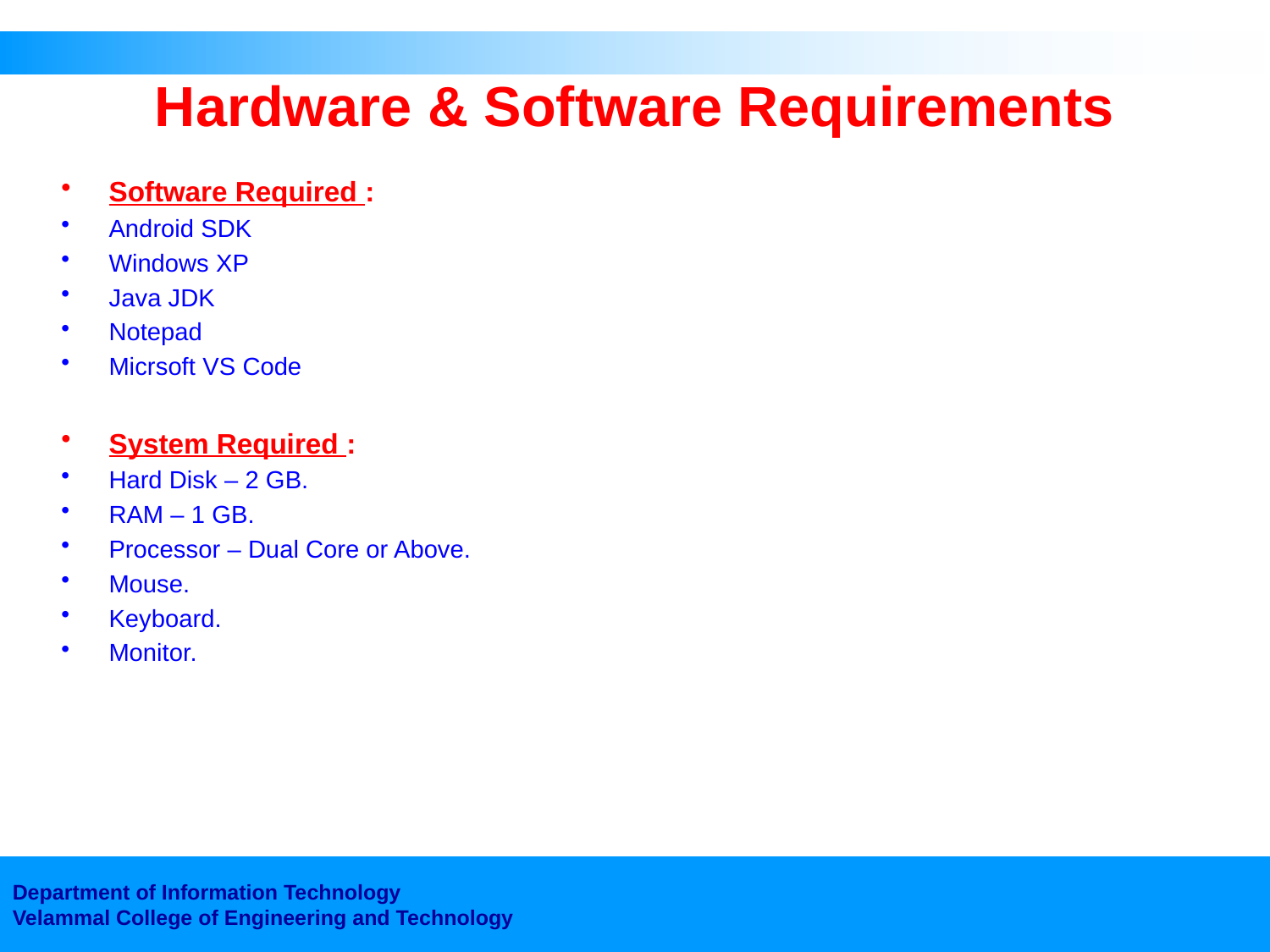

# Hardware & Software Requirements
Software Required :
Android SDK
Windows XP
Java JDK
Notepad
Micrsoft VS Code

System Required :
Hard Disk – 2 GB.
RAM – 1 GB.
Processor – Dual Core or Above.
Mouse.
Keyboard.
Monitor.

Department of Information Technology
Velammal College of Engineering and Technology